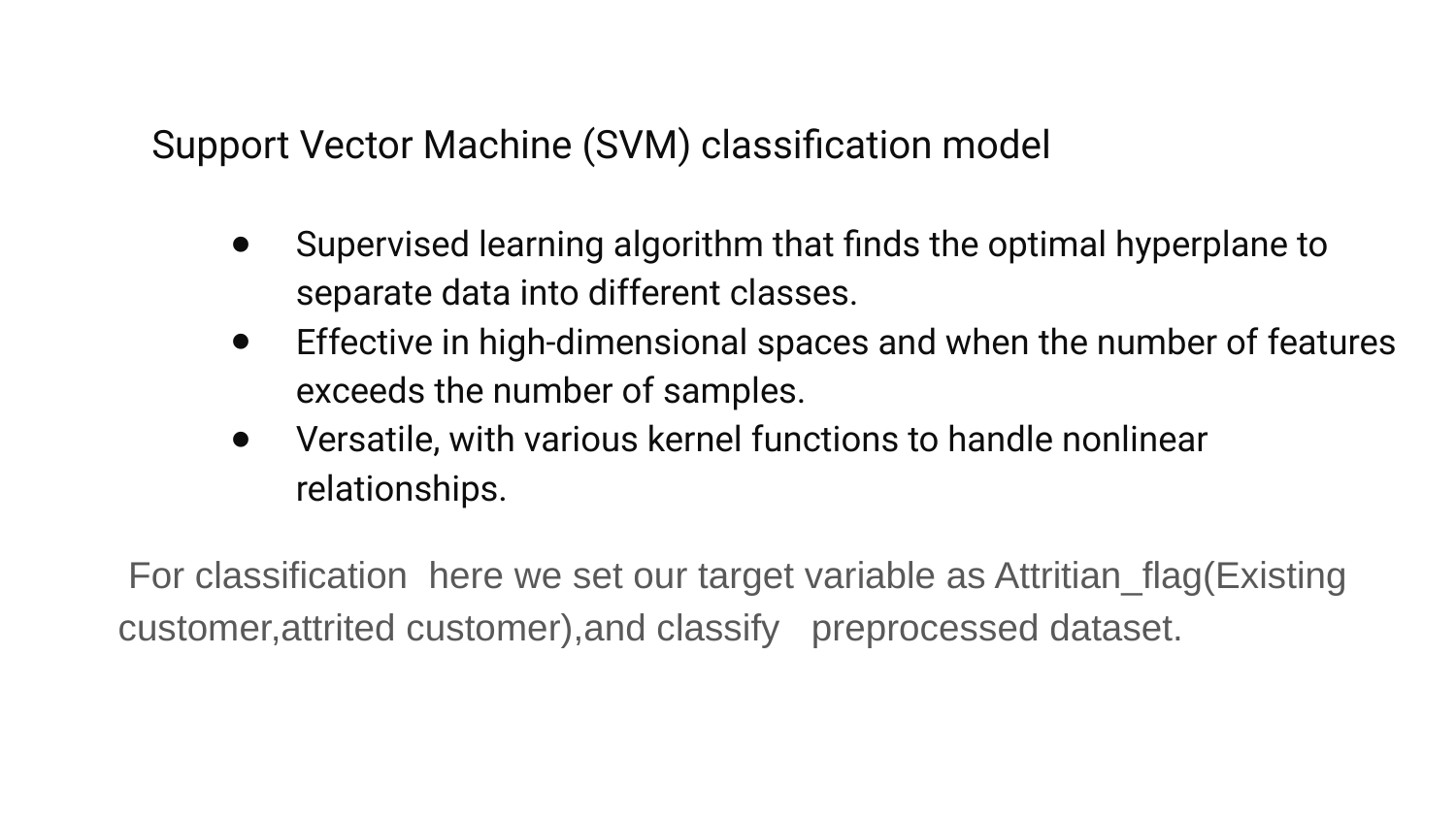

Support Vector Machine (SVM) classification model

Supervised learning algorithm that finds the optimal hyperplane to separate data into different classes.
Effective in high-dimensional spaces and when the number of features exceeds the number of samples.
Versatile, with various kernel functions to handle nonlinear relationships.

 For classification  here we set our target variable as Attritian_flag(Existing      customer,attrited customer),and classify   preprocessed dataset.